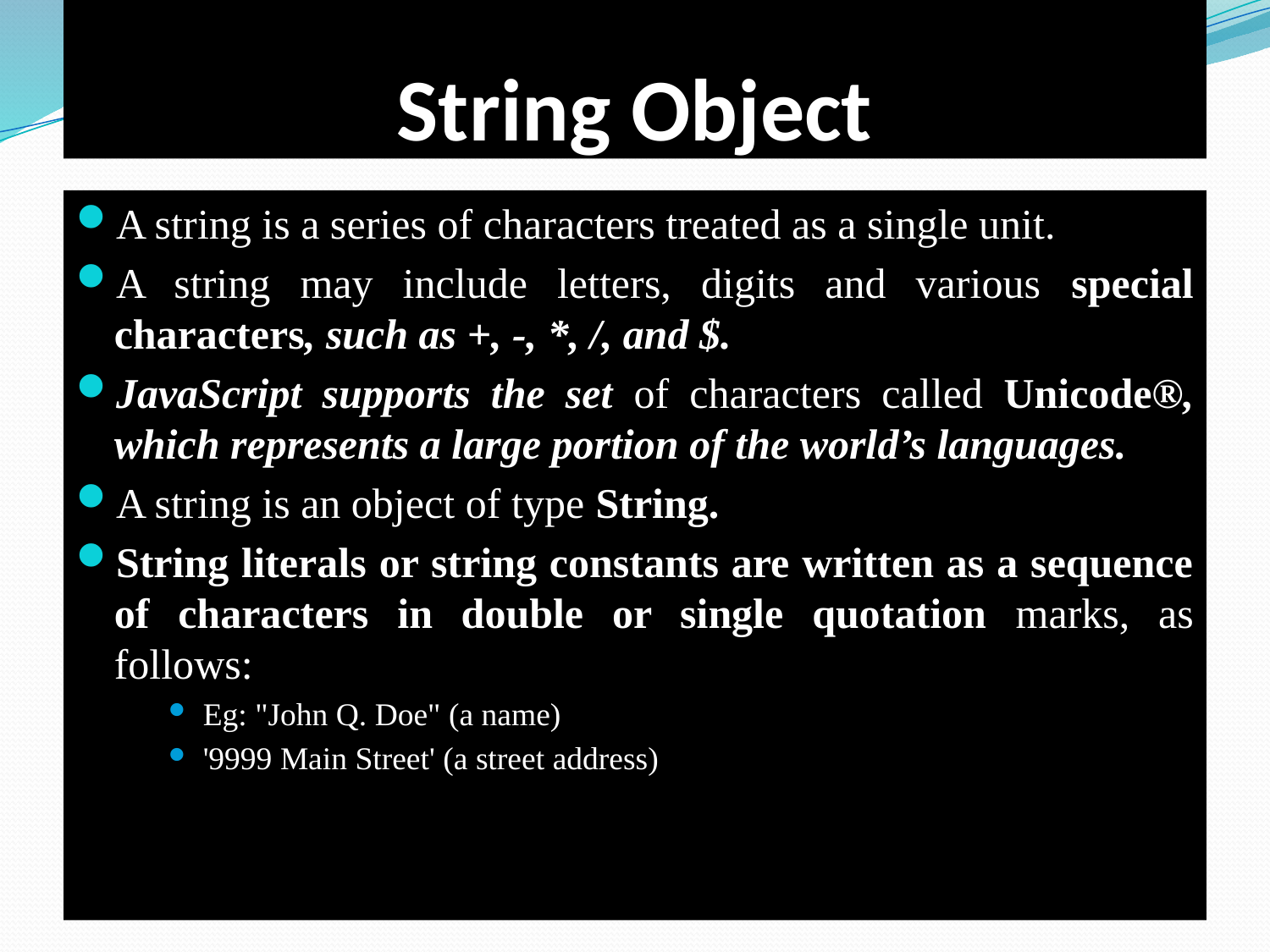

# String Object
A string is a series of characters treated as a single unit.
A string may include letters, digits and various special characters, such as +, -, *, /, and $.
JavaScript supports the set of characters called Unicode®, which represents a large portion of the world’s languages.
A string is an object of type String.
String literals or string constants are written as a sequence of characters in double or single quotation marks, as follows:
Eg: "John Q. Doe" (a name)
'9999 Main Street' (a street address)